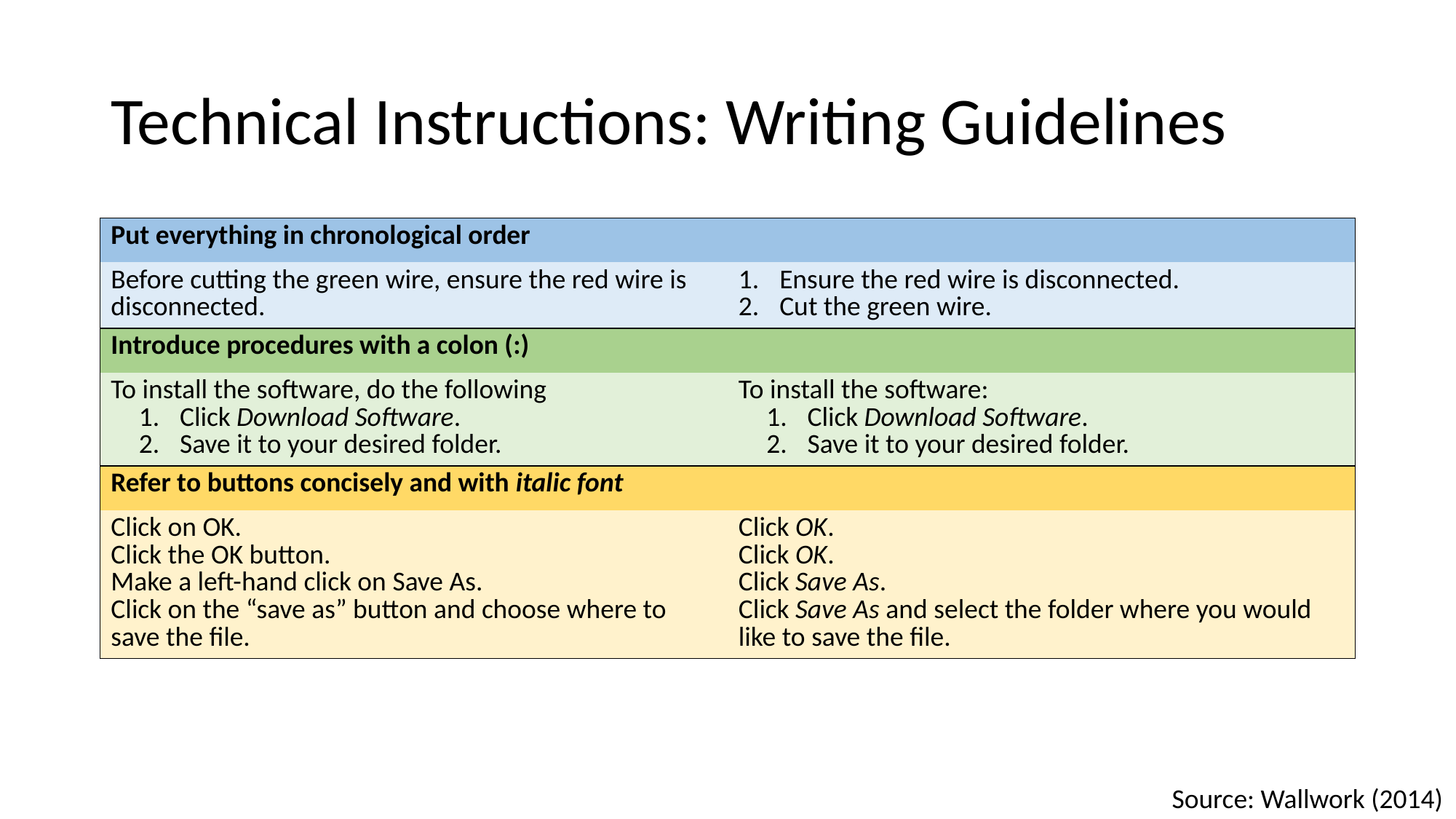

# Technical Instructions: Writing Guidelines
| Put everything in chronological order |  |
| --- | --- |
| Before cutting the green wire, ensure the red wire is disconnected. | Ensure the red wire is disconnected. Cut the green wire. |
| Introduce procedures with a colon (:) |  |
| To install the software, do the following Click Download Software. Save it to your desired folder. | To install the software: Click Download Software. Save it to your desired folder. |
| Refer to buttons concisely and with italic font |  |
| Click on OK. Click the OK button. Make a left-hand click on Save As. Click on the “save as” button and choose where to save the file. | Click OK. Click OK. Click Save As. Click Save As and select the folder where you would like to save the file. |
Source: Wallwork (2014)